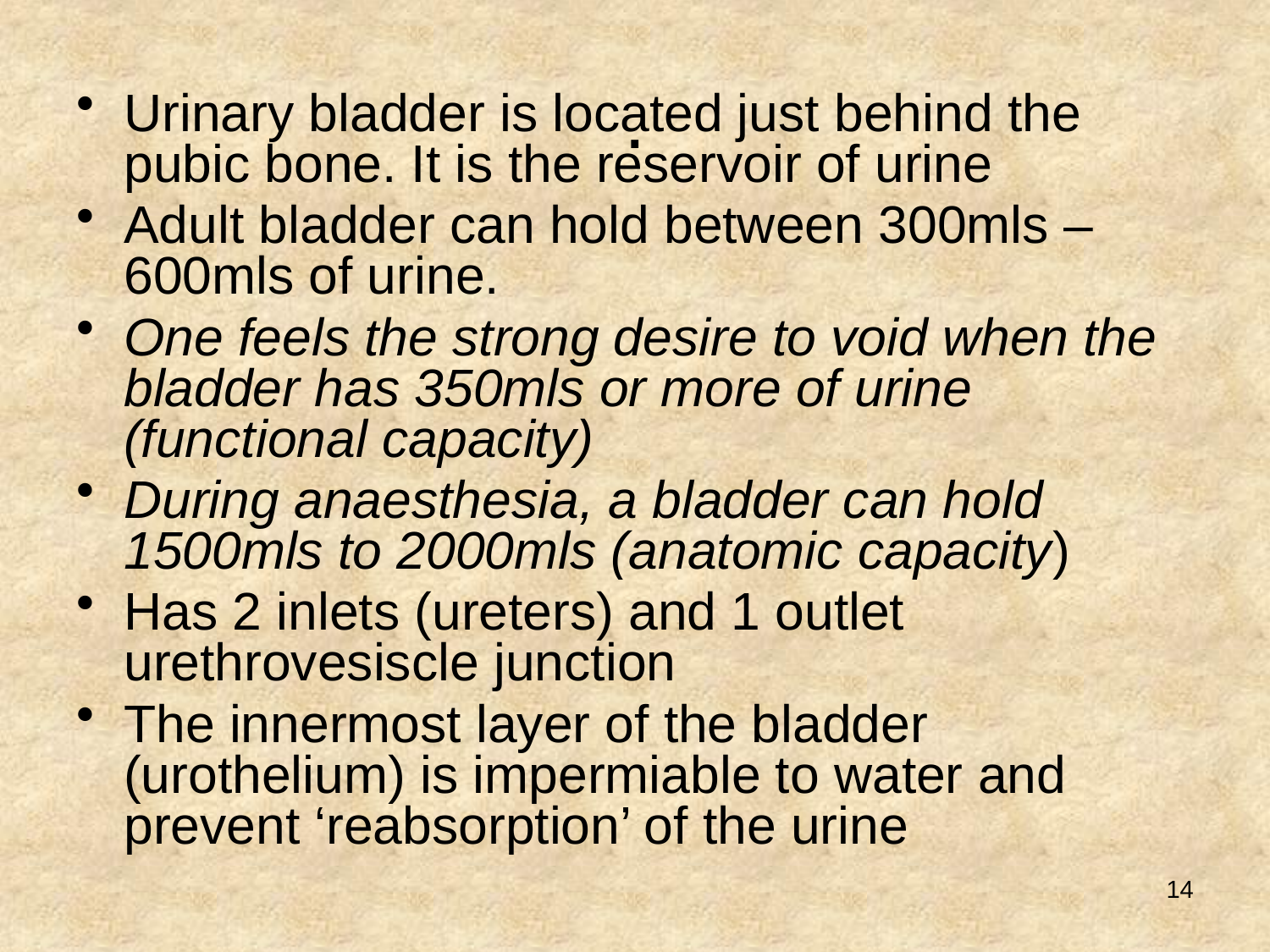

# .
Urinary bladder is located just behind the pubic bone. It is the reservoir of urine
Adult bladder can hold between 300mls – 600mls of urine.
One feels the strong desire to void when the bladder has 350mls or more of urine (functional capacity)
During anaesthesia, a bladder can hold 1500mls to 2000mls (anatomic capacity)
Has 2 inlets (ureters) and 1 outlet urethrovesiscle junction
The innermost layer of the bladder (urothelium) is impermiable to water and prevent ‘reabsorption’ of the urine

14